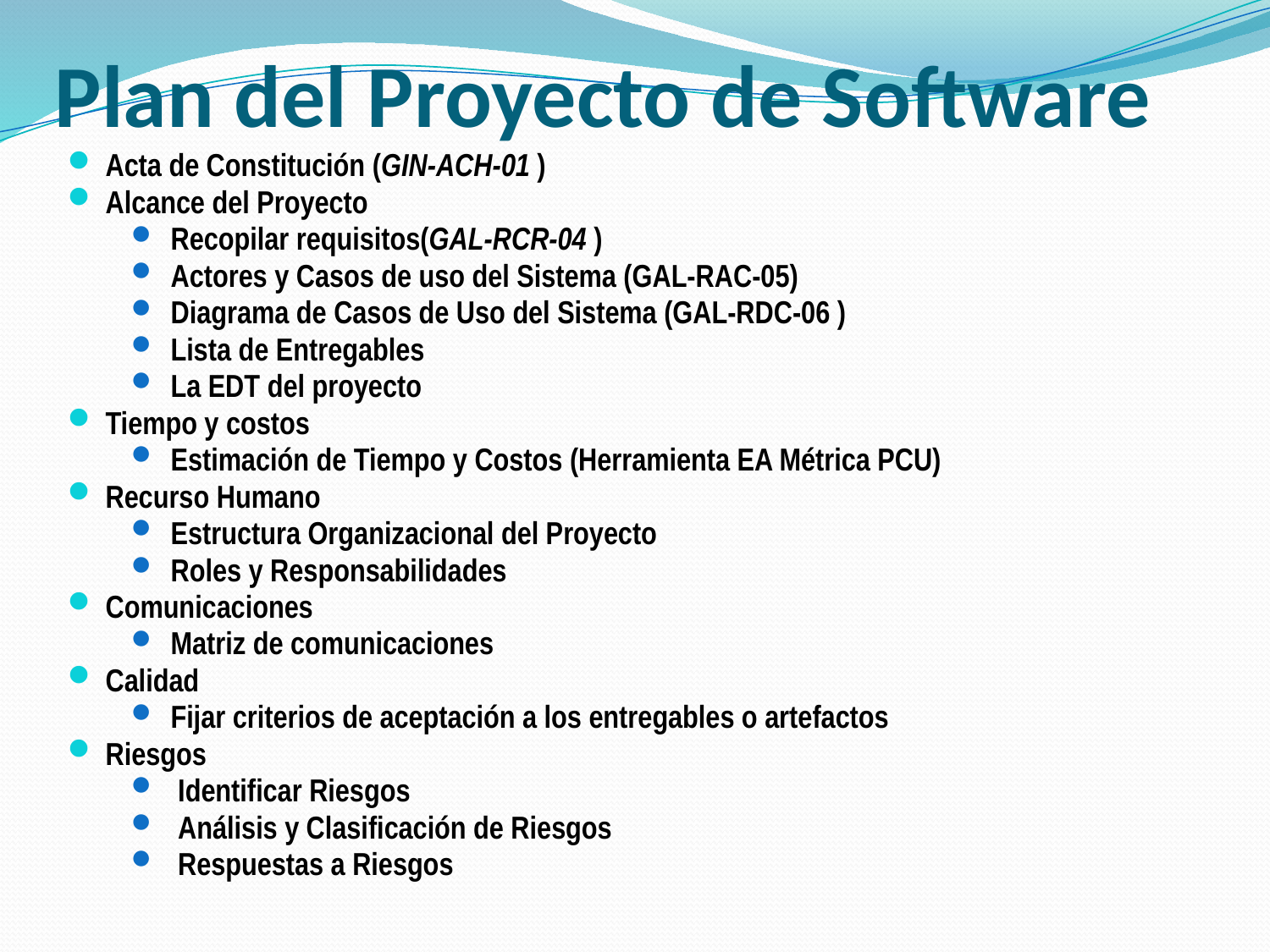

# Plan del Proyecto de Software
Acta de Constitución (GIN-ACH-01 )
Alcance del Proyecto
Recopilar requisitos(GAL-RCR-04 )
Actores y Casos de uso del Sistema (GAL-RAC-05)
Diagrama de Casos de Uso del Sistema (GAL-RDC-06 )
Lista de Entregables
La EDT del proyecto
Tiempo y costos
Estimación de Tiempo y Costos (Herramienta EA Métrica PCU)
Recurso Humano
Estructura Organizacional del Proyecto
Roles y Responsabilidades
Comunicaciones
Matriz de comunicaciones
Calidad
Fijar criterios de aceptación a los entregables o artefactos
Riesgos
 Identificar Riesgos
 Análisis y Clasificación de Riesgos
 Respuestas a Riesgos